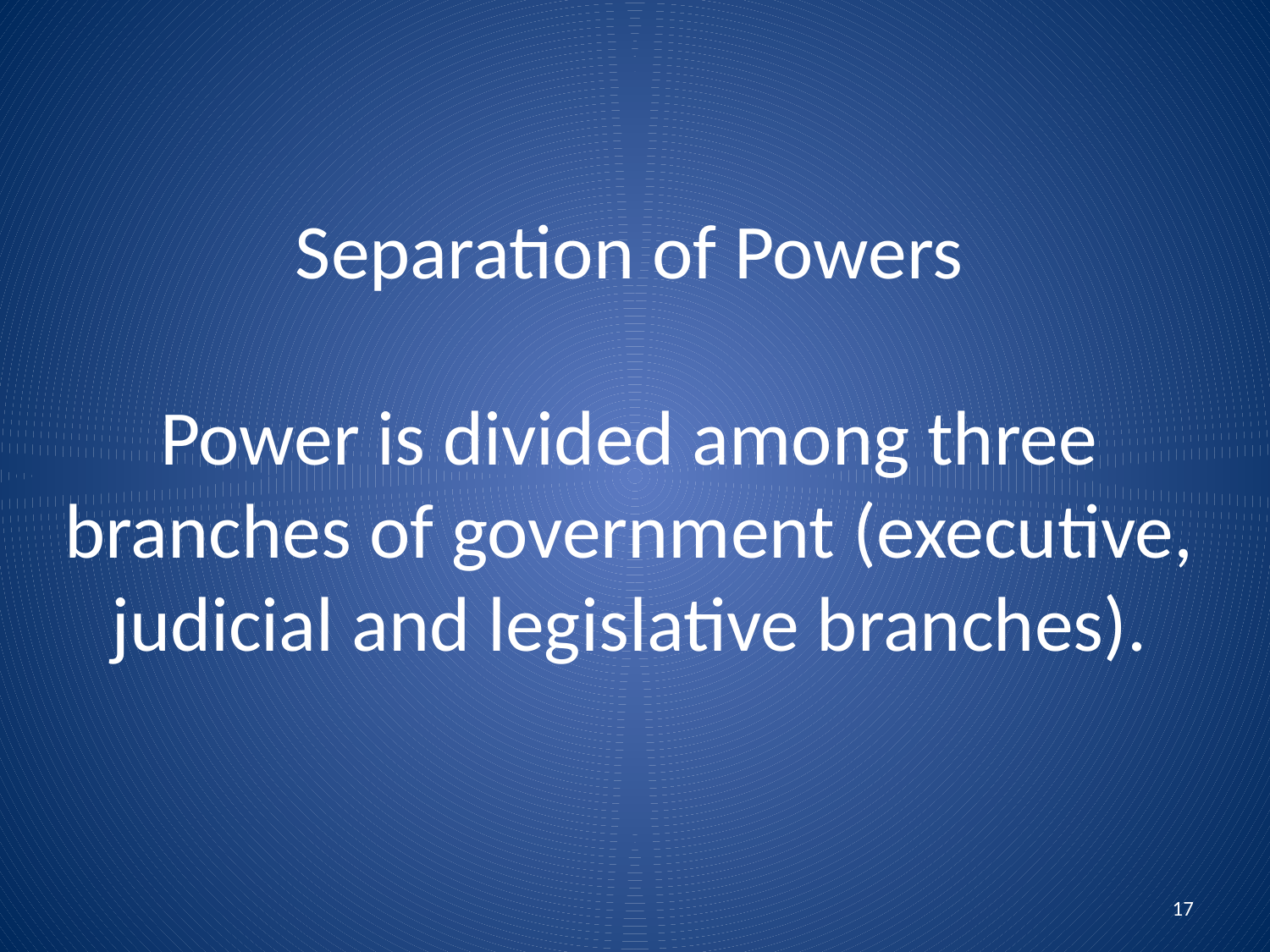

# Separation of Powers Power is divided among three branches of government (executive, judicial and legislative branches).
17